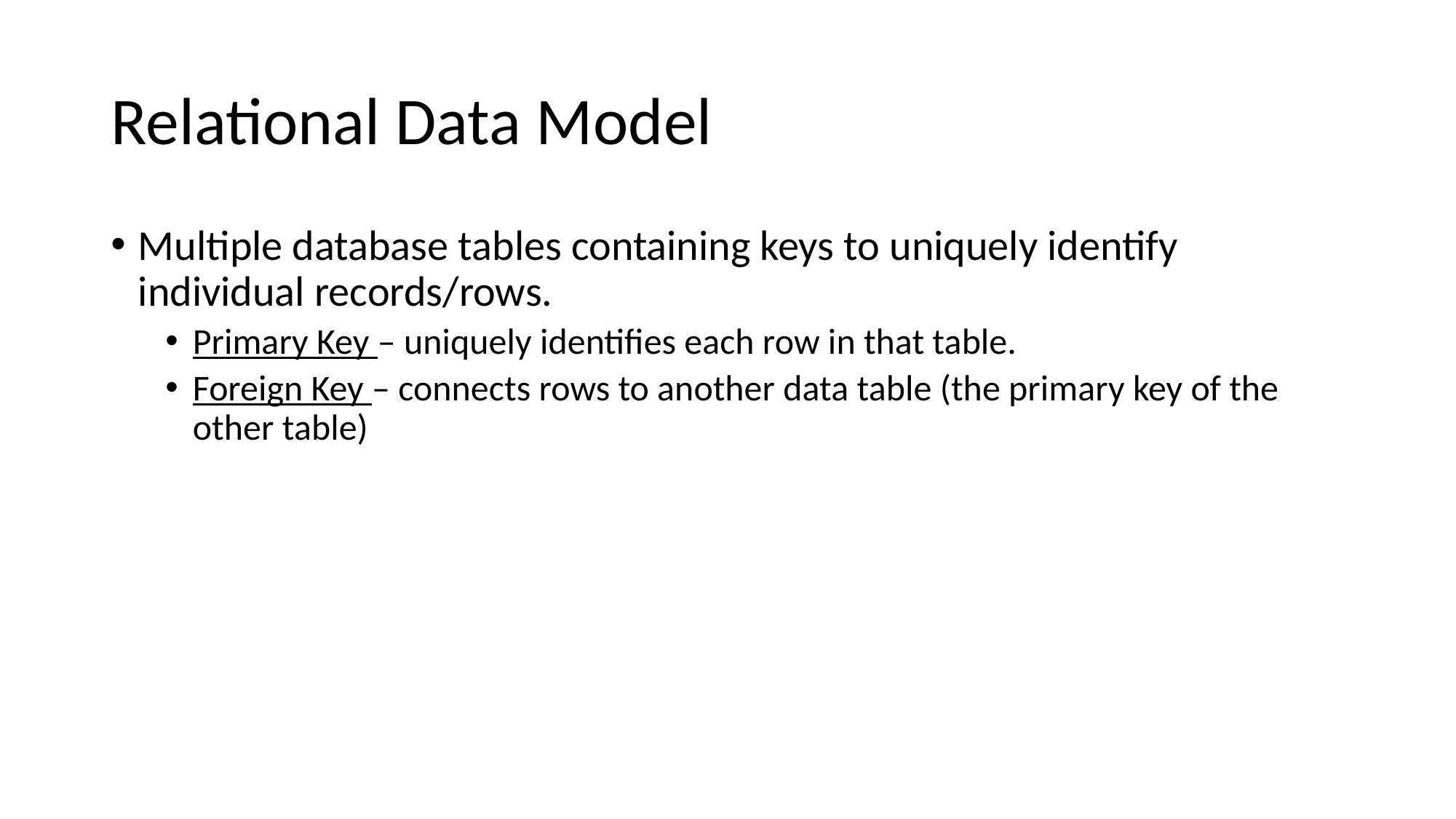

# Relational Data Model
Multiple database tables containing keys to uniquely identify individual records/rows.
Primary Key – uniquely identifies each row in that table.
Foreign Key – connects rows to another data table (the primary key of the other table)